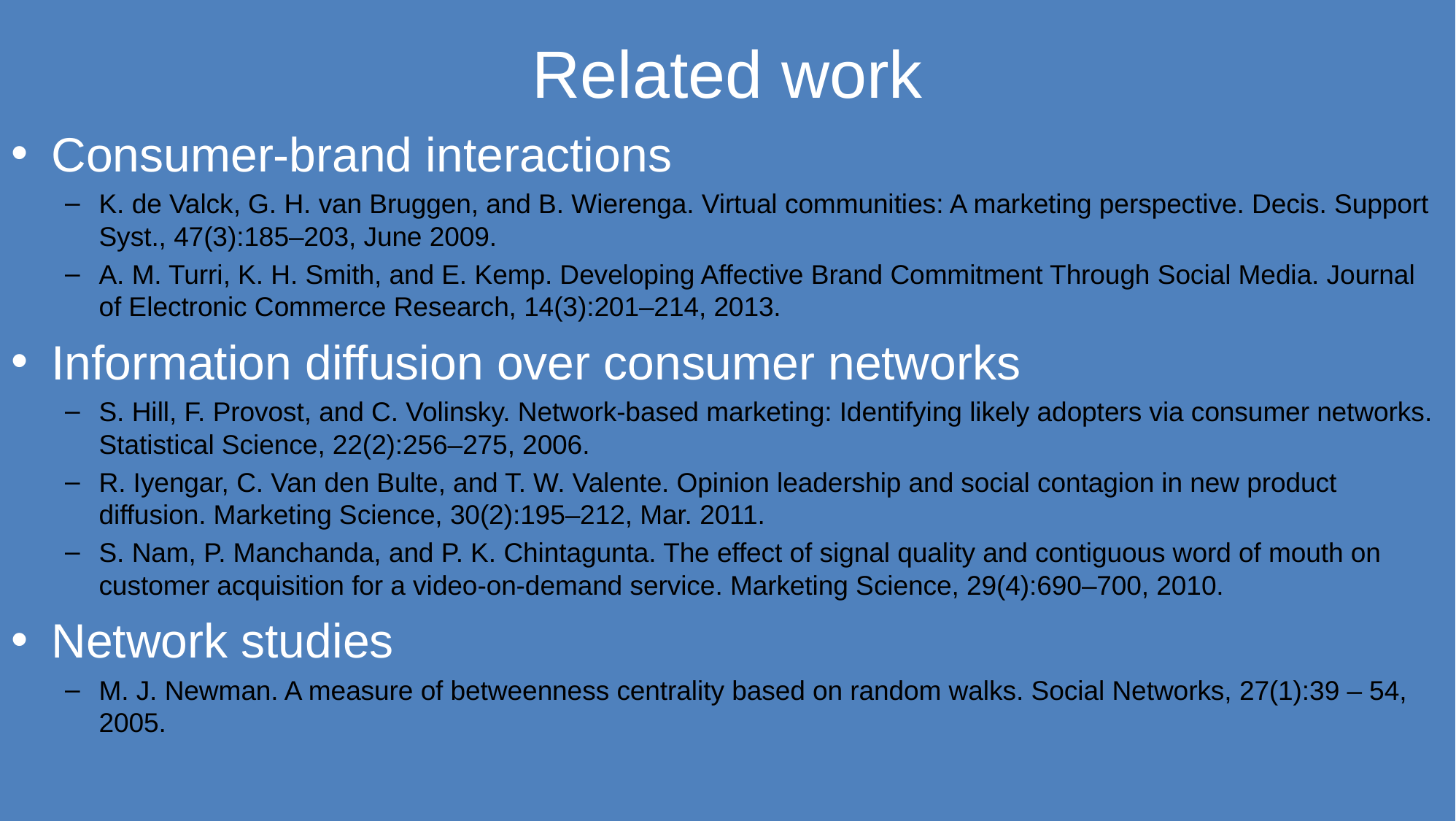

# Related work
Consumer-brand interactions
K. de Valck, G. H. van Bruggen, and B. Wierenga. Virtual communities: A marketing perspective. Decis. Support Syst., 47(3):185–203, June 2009.
A. M. Turri, K. H. Smith, and E. Kemp. Developing Affective Brand Commitment Through Social Media. Journal of Electronic Commerce Research, 14(3):201–214, 2013.
Information diffusion over consumer networks
S. Hill, F. Provost, and C. Volinsky. Network-based marketing: Identifying likely adopters via consumer networks. Statistical Science, 22(2):256–275, 2006.
R. Iyengar, C. Van den Bulte, and T. W. Valente. Opinion leadership and social contagion in new product diffusion. Marketing Science, 30(2):195–212, Mar. 2011.
S. Nam, P. Manchanda, and P. K. Chintagunta. The effect of signal quality and contiguous word of mouth on customer acquisition for a video-on-demand service. Marketing Science, 29(4):690–700, 2010.
Network studies
M. J. Newman. A measure of betweenness centrality based on random walks. Social Networks, 27(1):39 – 54, 2005.